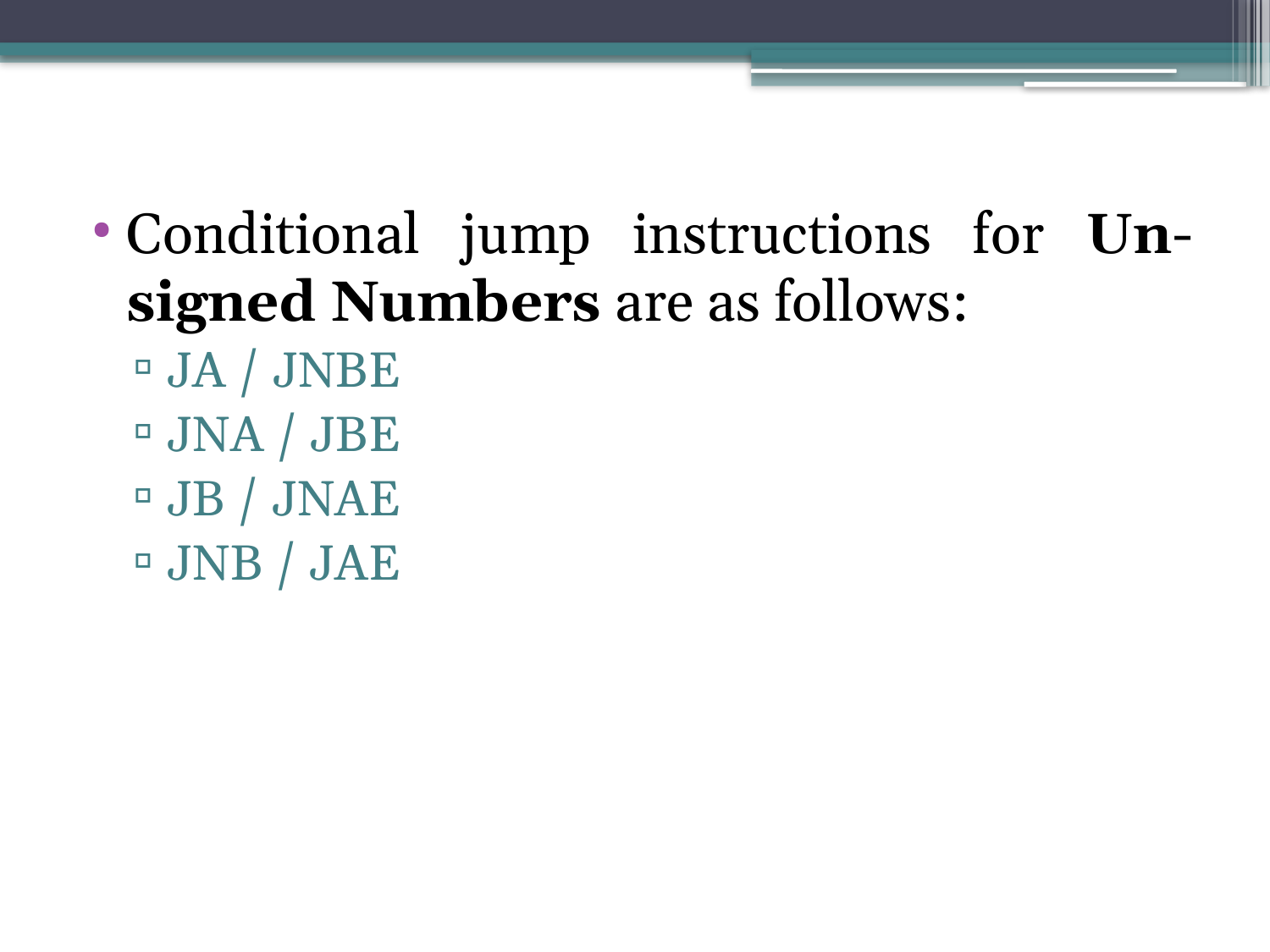

Conditional jump instructions for Un-signed Numbers are as follows:
JA / JNBE
JNA / JBE
JB / JNAE
JNB / JAE